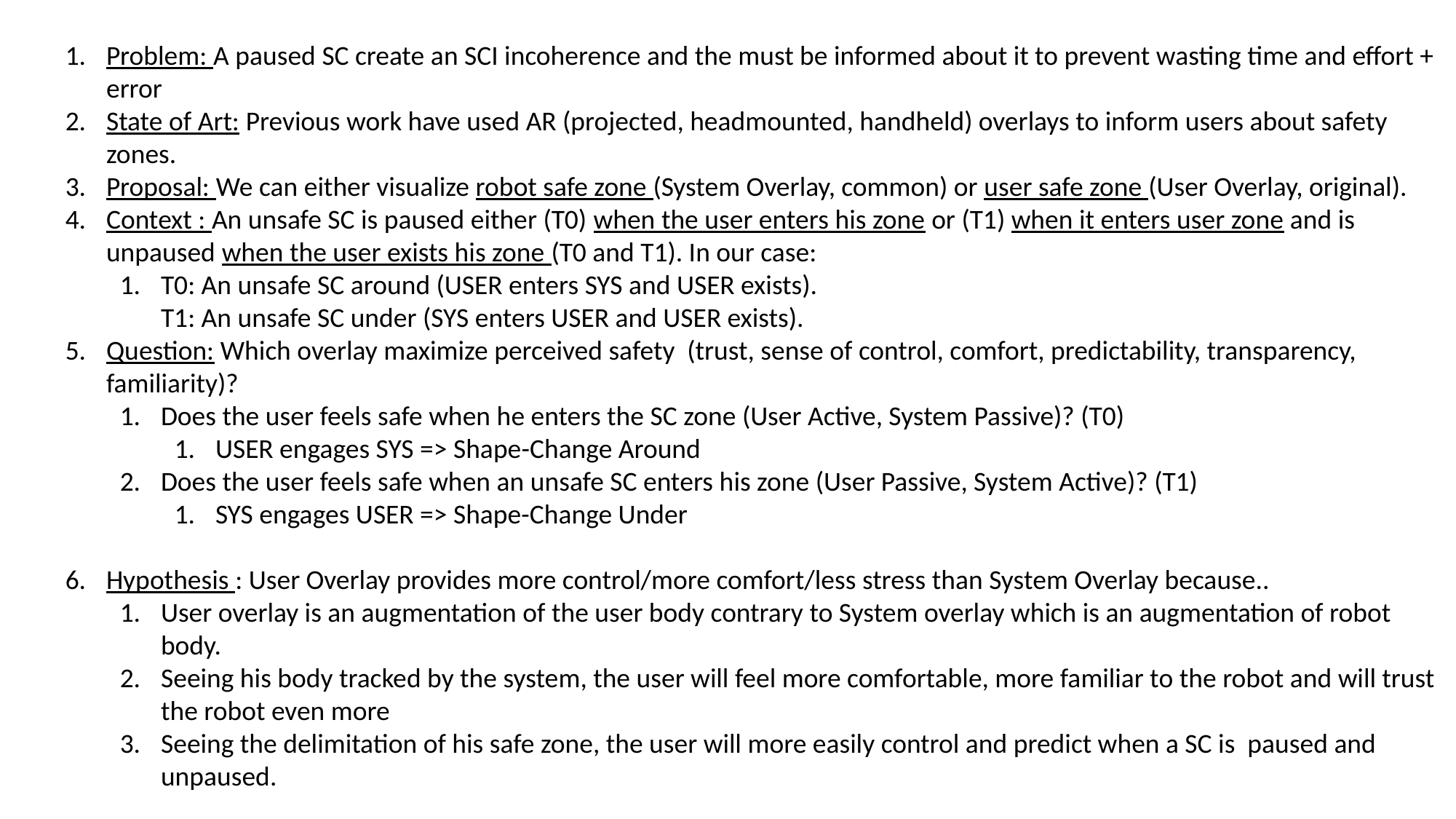

Problem: A paused SC create an SCI incoherence and the must be informed about it to prevent wasting time and effort + error
State of Art: Previous work have used AR (projected, headmounted, handheld) overlays to inform users about safety zones.
Proposal: We can either visualize robot safe zone (System Overlay, common) or user safe zone (User Overlay, original).
Context : An unsafe SC is paused either (T0) when the user enters his zone or (T1) when it enters user zone and is unpaused when the user exists his zone (T0 and T1). In our case:
T0: An unsafe SC around (USER enters SYS and USER exists).
T1: An unsafe SC under (SYS enters USER and USER exists).
Question: Which overlay maximize perceived safety  (trust, sense of control, comfort, predictability, transparency, familiarity)?
Does the user feels safe when he enters the SC zone (User Active, System Passive)? (T0)
USER engages SYS => Shape-Change Around
Does the user feels safe when an unsafe SC enters his zone (User Passive, System Active)? (T1)
SYS engages USER => Shape-Change Under

Hypothesis : User Overlay provides more control/more comfort/less stress than System Overlay because..
User overlay is an augmentation of the user body contrary to System overlay which is an augmentation of robot body.
Seeing his body tracked by the system, the user will feel more comfortable, more familiar to the robot and will trust the robot even more
Seeing the delimitation of his safe zone, the user will more easily control and predict when a SC is  paused and unpaused.